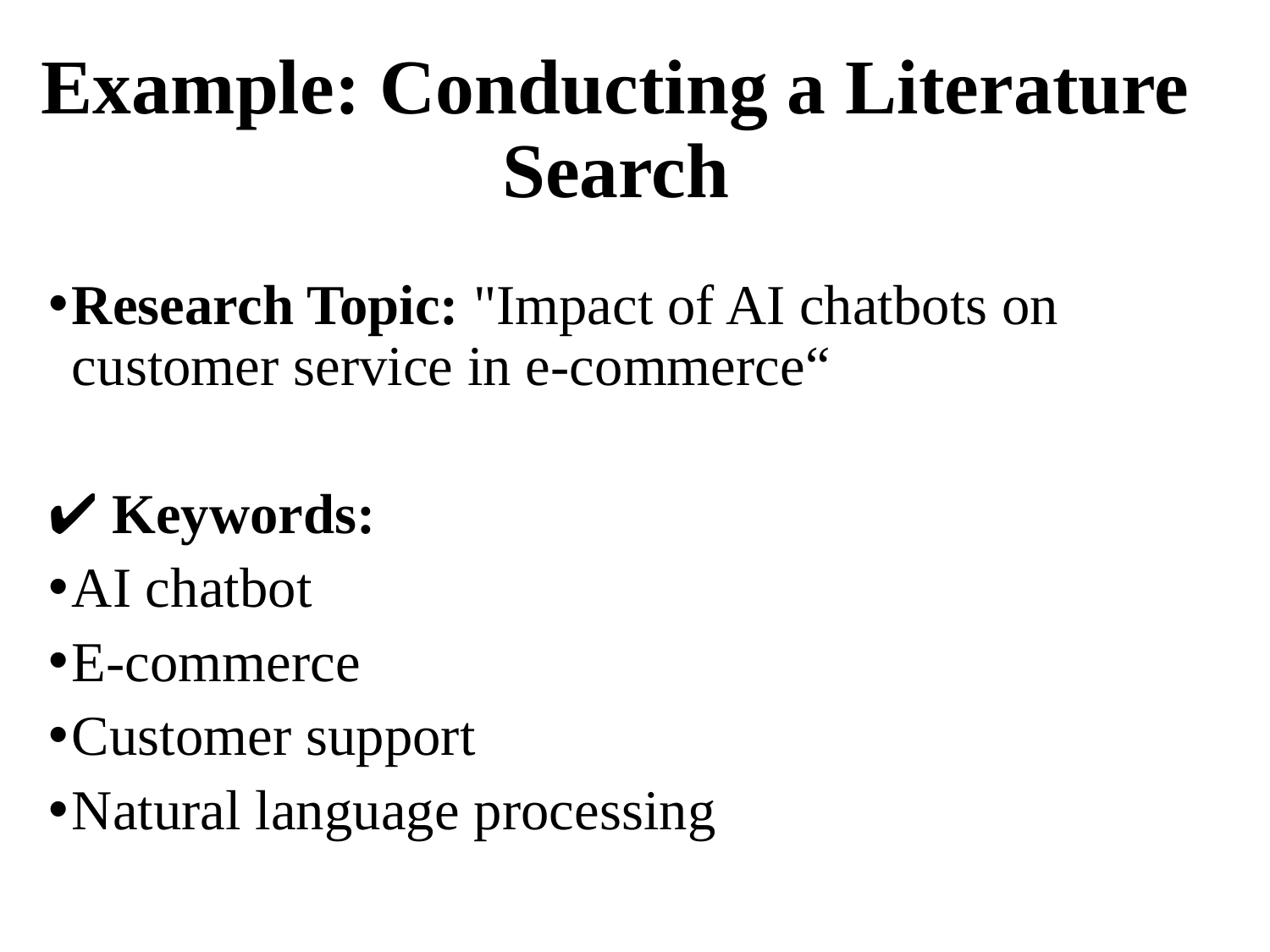

# Example: Conducting a Literature Search
Research Topic: "Impact of AI chatbots on customer service in e-commerce“

✔ Keywords:
AI chatbot
E-commerce
Customer support
Natural language processing